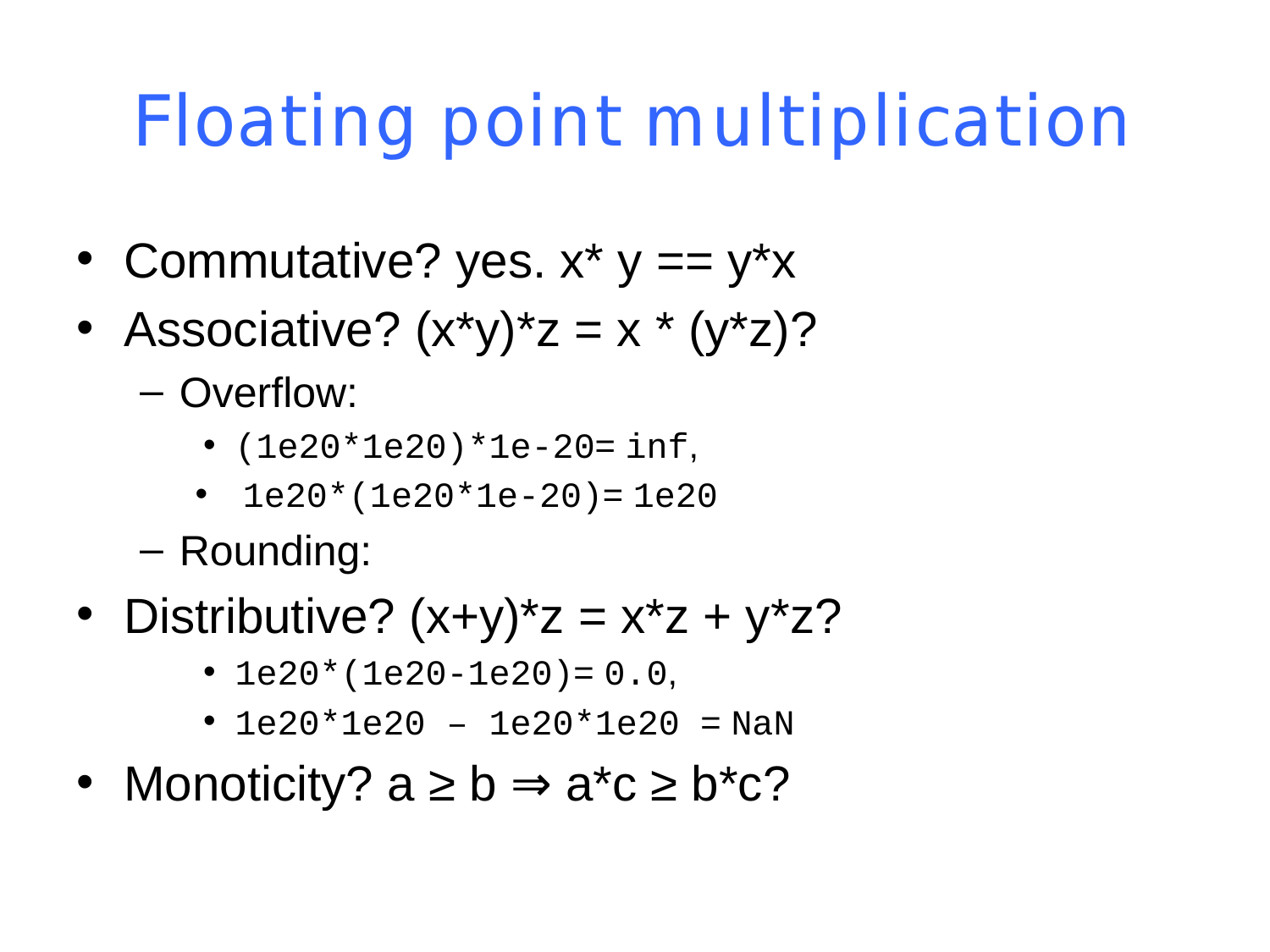

# Floating point multiplication
Commutative? yes. x* y == y*x
Associative? (x*y)*z = x * (y*z)?
Overflow:
(1e20*1e20)*1e-20= inf,
1e20*(1e20*1e-20)= 1e20
Rounding:
Distributive? (x+y)*z = x*z + y*z?
1e20*(1e20-1e20)= 0.0,
1e20*1e20 – 1e20*1e20 = NaN
Monoticity? a ≥ b ⇒ a*c ≥ b*c?